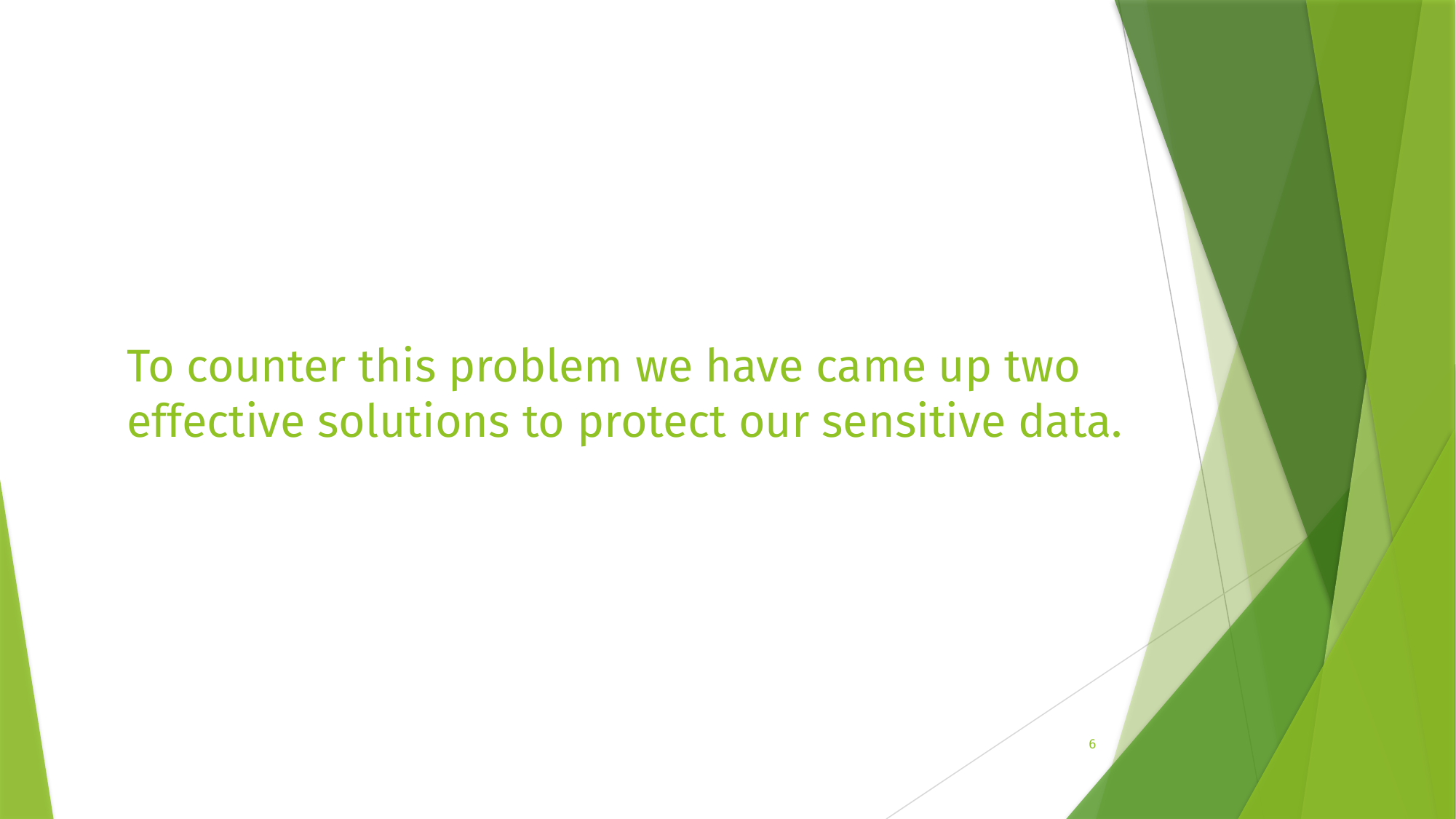

# To counter this problem we have came up two effective solutions to protect our sensitive data.
6